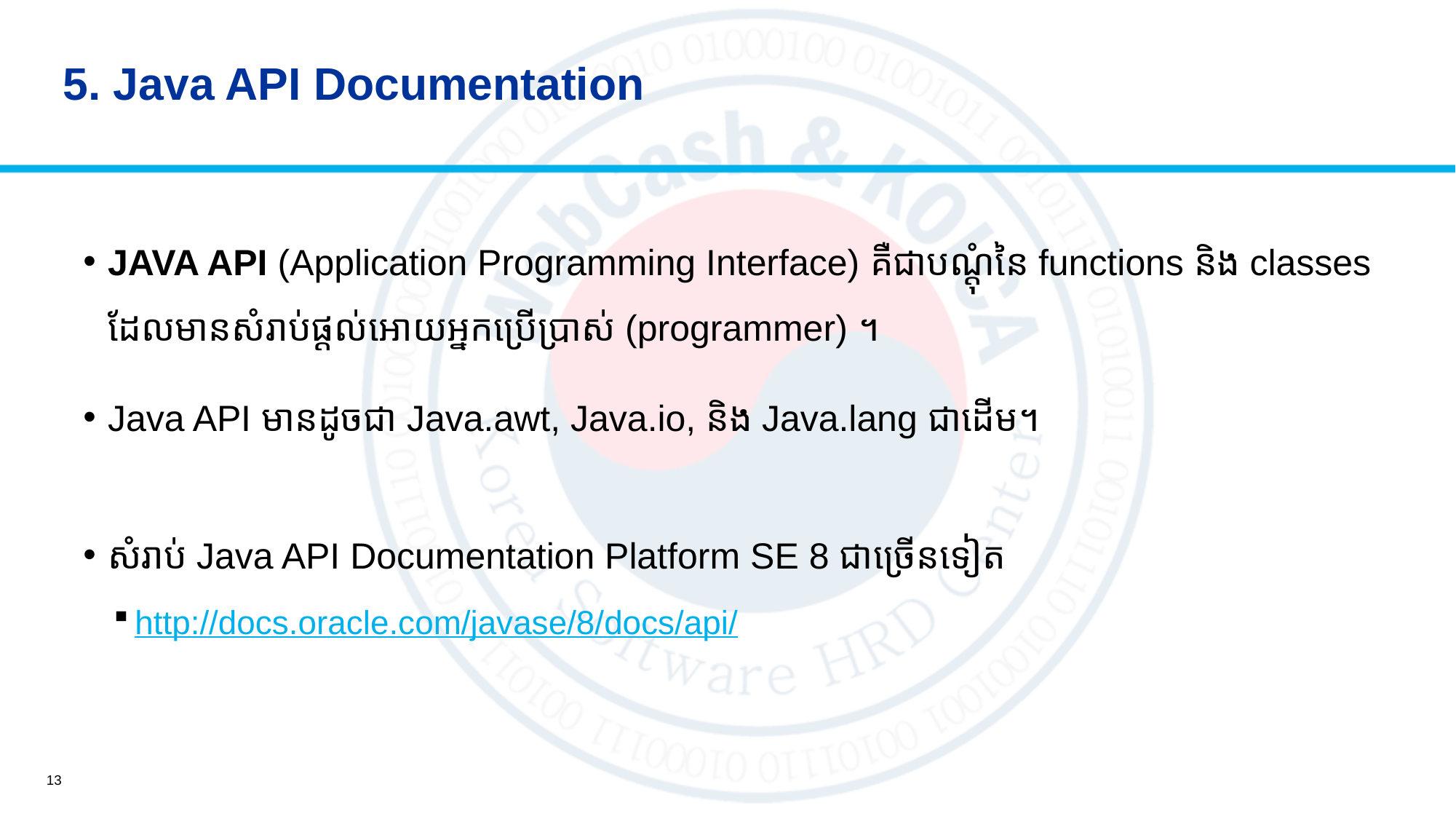

# 5. Java API Documentation
JAVA API (Application Programming Interface) គឺជាបណ្ដុំនៃ functions និង classes ដែលមានសំរាប់ផ្ដល់អោយអ្នកប្រើប្រាស់ (programmer) ។
Java API មានដូចជា Java.awt, Java.io, និង Java.lang ជាដើម។

សំរាប់ Java API Documentation Platform SE 8 ជាច្រើនទៀត
http://docs.oracle.com/javase/8/docs/api/

13